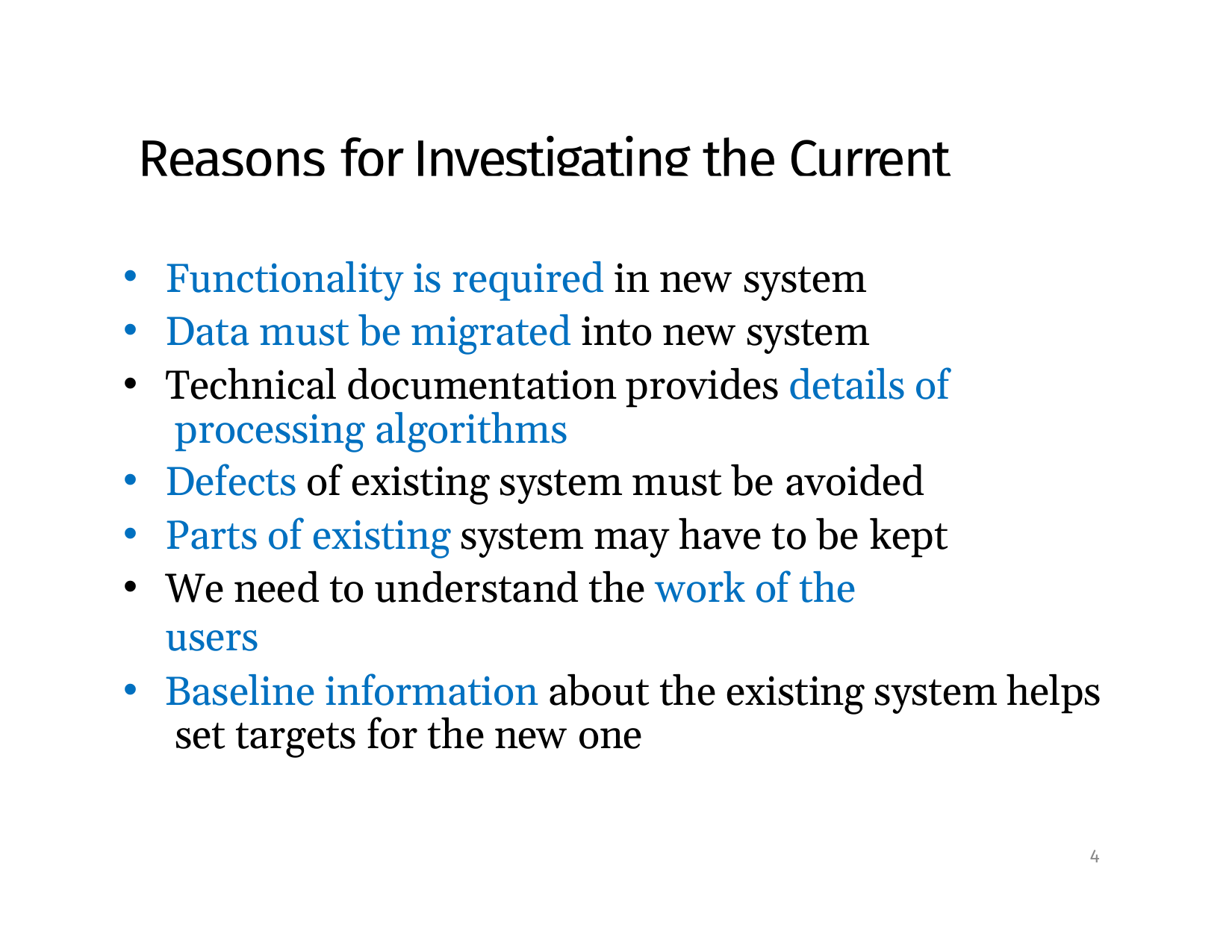

# Reasons for Investigating the Current System

Functionality is required in new system
Data must be migrated into new system
Technical documentation provides details of  processing algorithms
Defects of existing system must be avoided
Parts of existing system may have to be kept
We need to understand the work of the users
Baseline information about the existing system helps  set targets for the new one

4